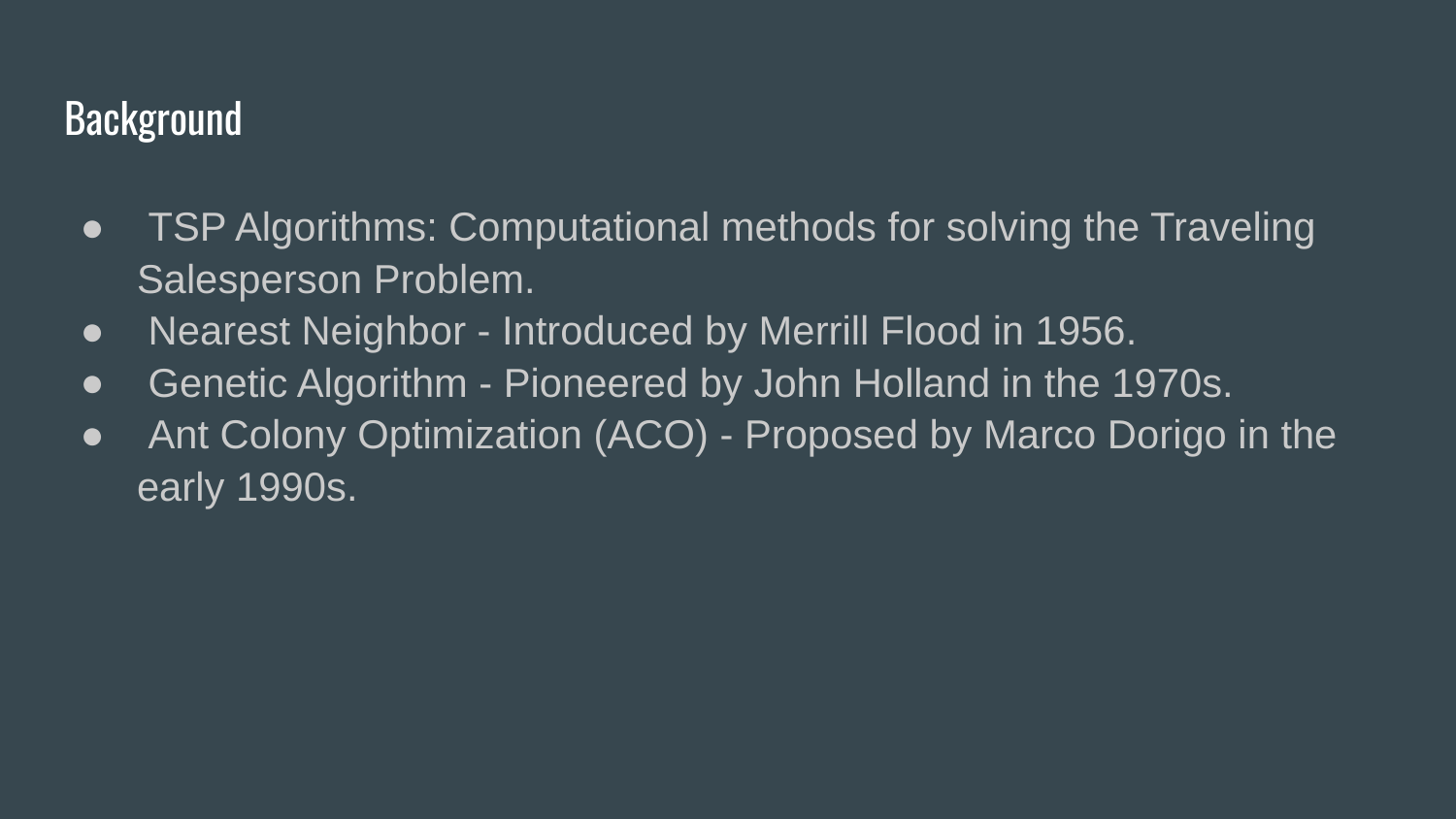

# Background
 TSP Algorithms: Computational methods for solving the Traveling Salesperson Problem.
 Nearest Neighbor - Introduced by Merrill Flood in 1956.
 Genetic Algorithm - Pioneered by John Holland in the 1970s.
 Ant Colony Optimization (ACO) - Proposed by Marco Dorigo in the early 1990s.